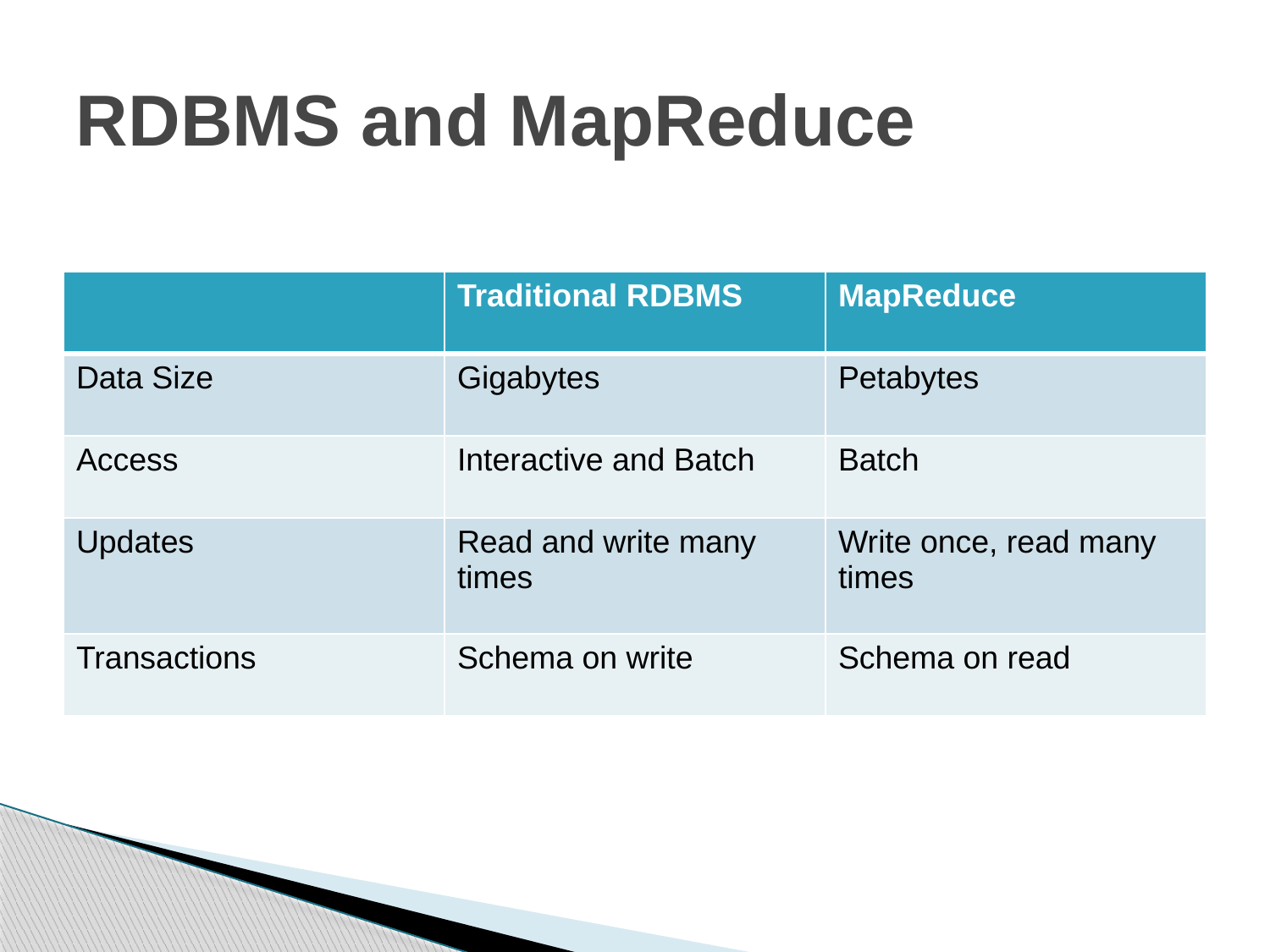

# RDBMS and MapReduce
|  | Traditional RDBMS | MapReduce |
| --- | --- | --- |
| Data Size | Gigabytes | Petabytes |
| Access | Interactive and Batch | Batch |
| Updates | Read and write many times | Write once, read many times |
| Transactions | Schema on write | Schema on read |